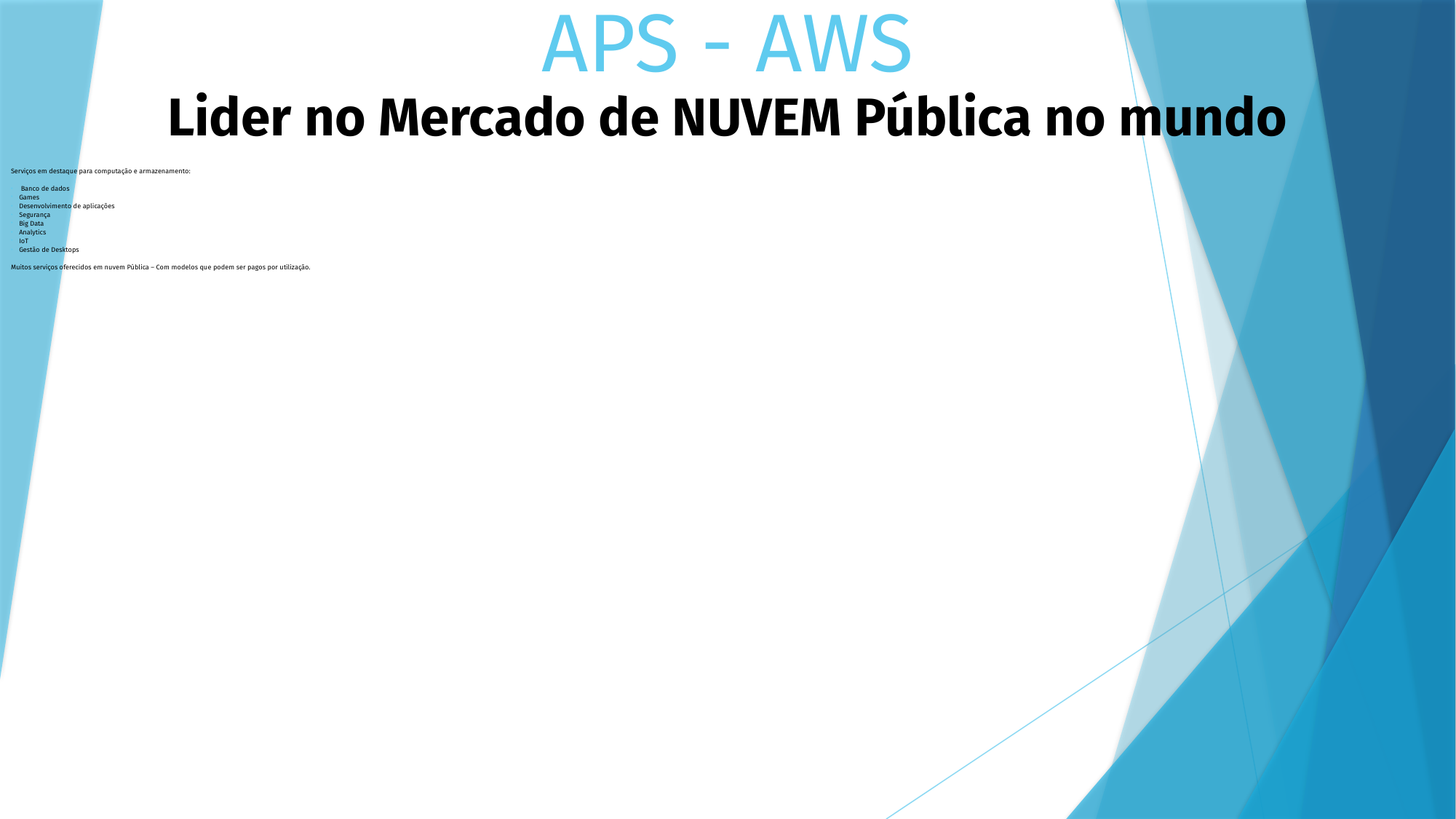

# APS - AWS
Lider no Mercado de NUVEM Pública no mundo

Serviços em destaque para computação e armazenamento:

 Banco de dados
Games
Desenvolvimento de aplicações
Segurança
Big Data
Analytics
IoT
Gestão de Desktops

Muitos serviços oferecidos em nuvem Pública – Com modelos que podem ser pagos por utilização.